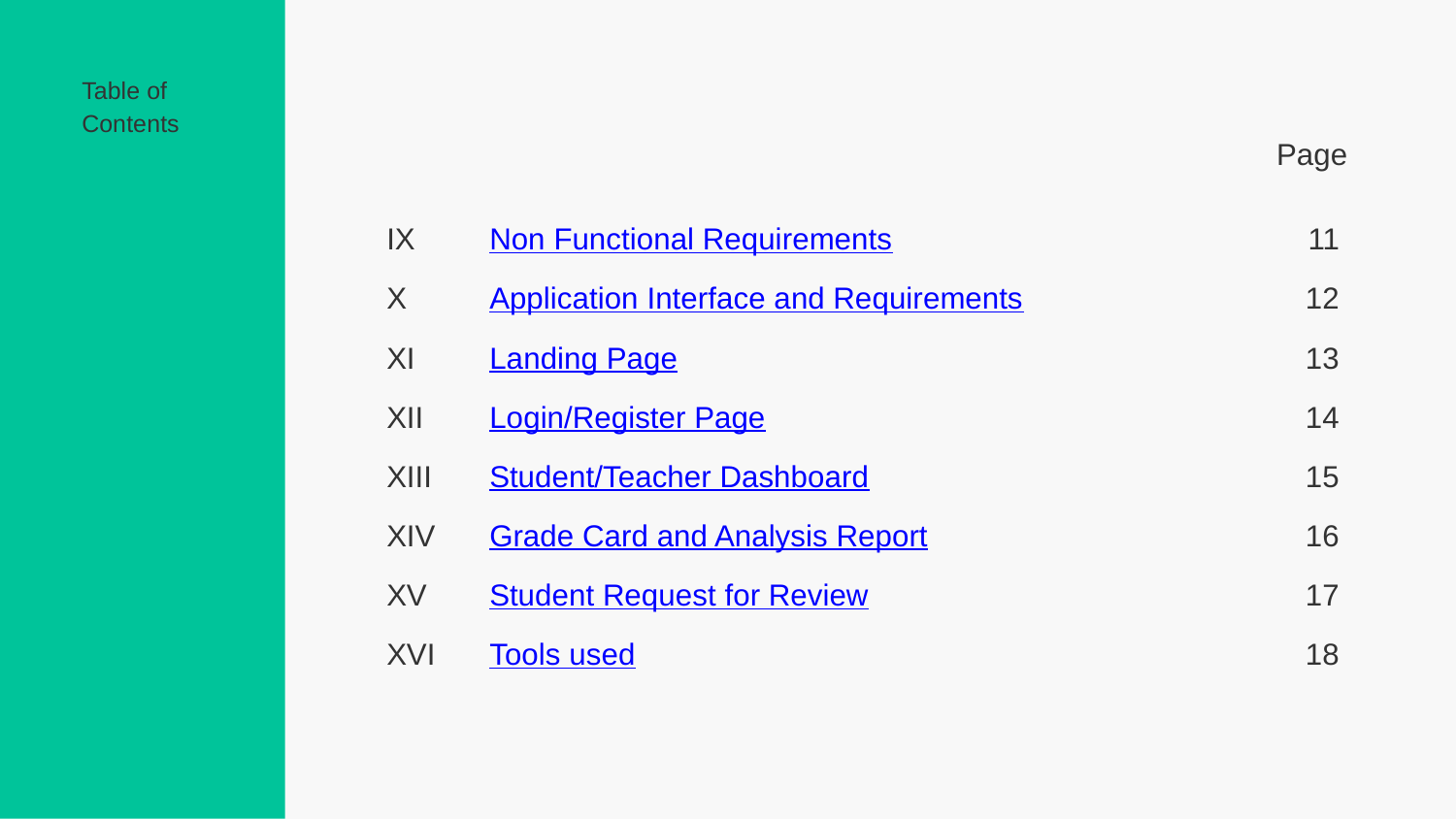

Table of
Contents
Page
IX
Non Functional Requirements
11
X
Application Interface and Requirements
12
XI
Landing Page
13
XII
Login/Register Page
14
XIII
Student/Teacher Dashboard
15
XIV
Grade Card and Analysis Report
16
XV
Student Request for Review
17
XVI
Tools used
18